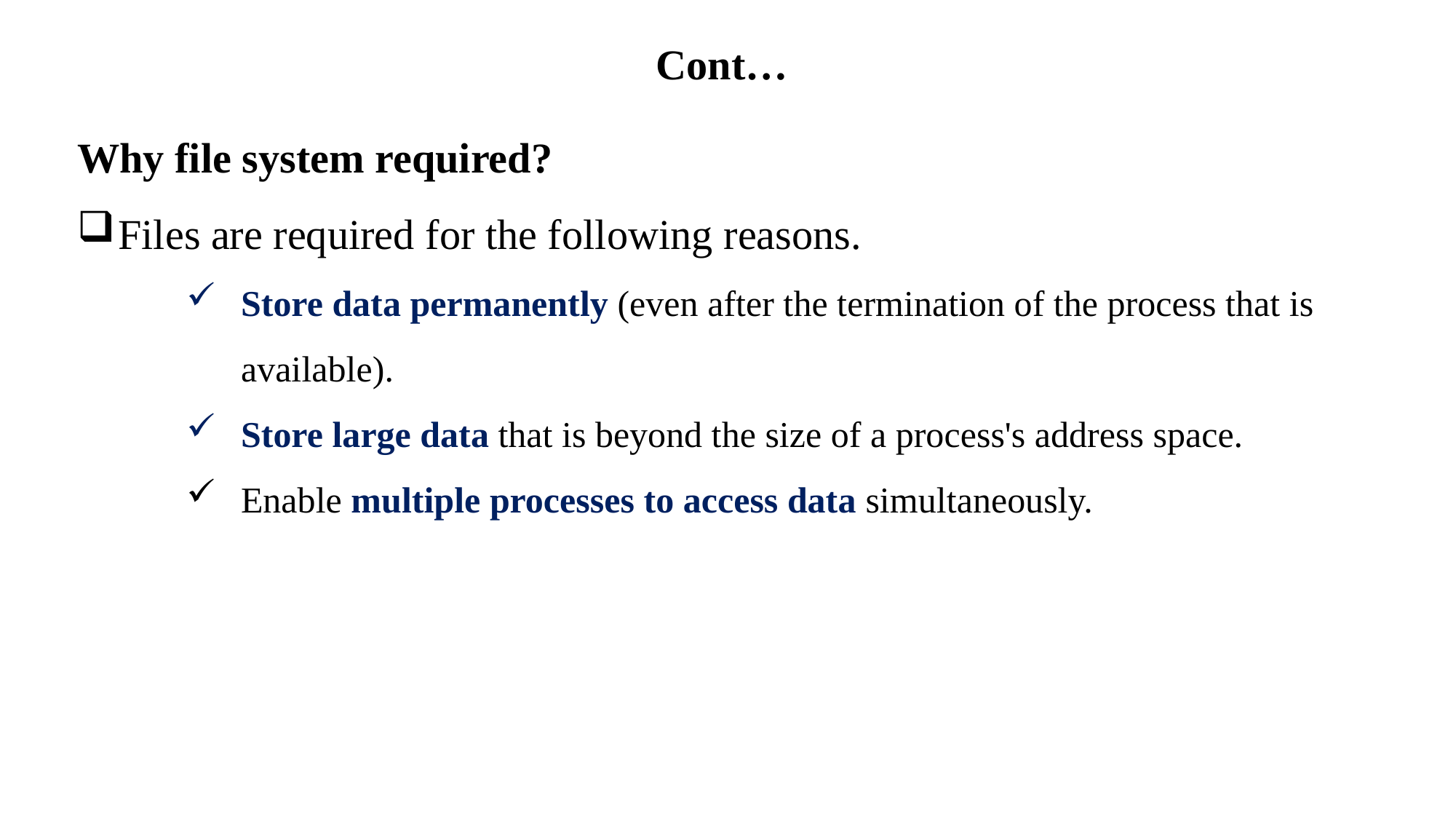

Cont…

Why file system required?
Files are required for the following reasons.
Store data permanently (even after the termination of the process that is available).
Store large data that is beyond the size of a process's address space.
Enable multiple processes to access data simultaneously.